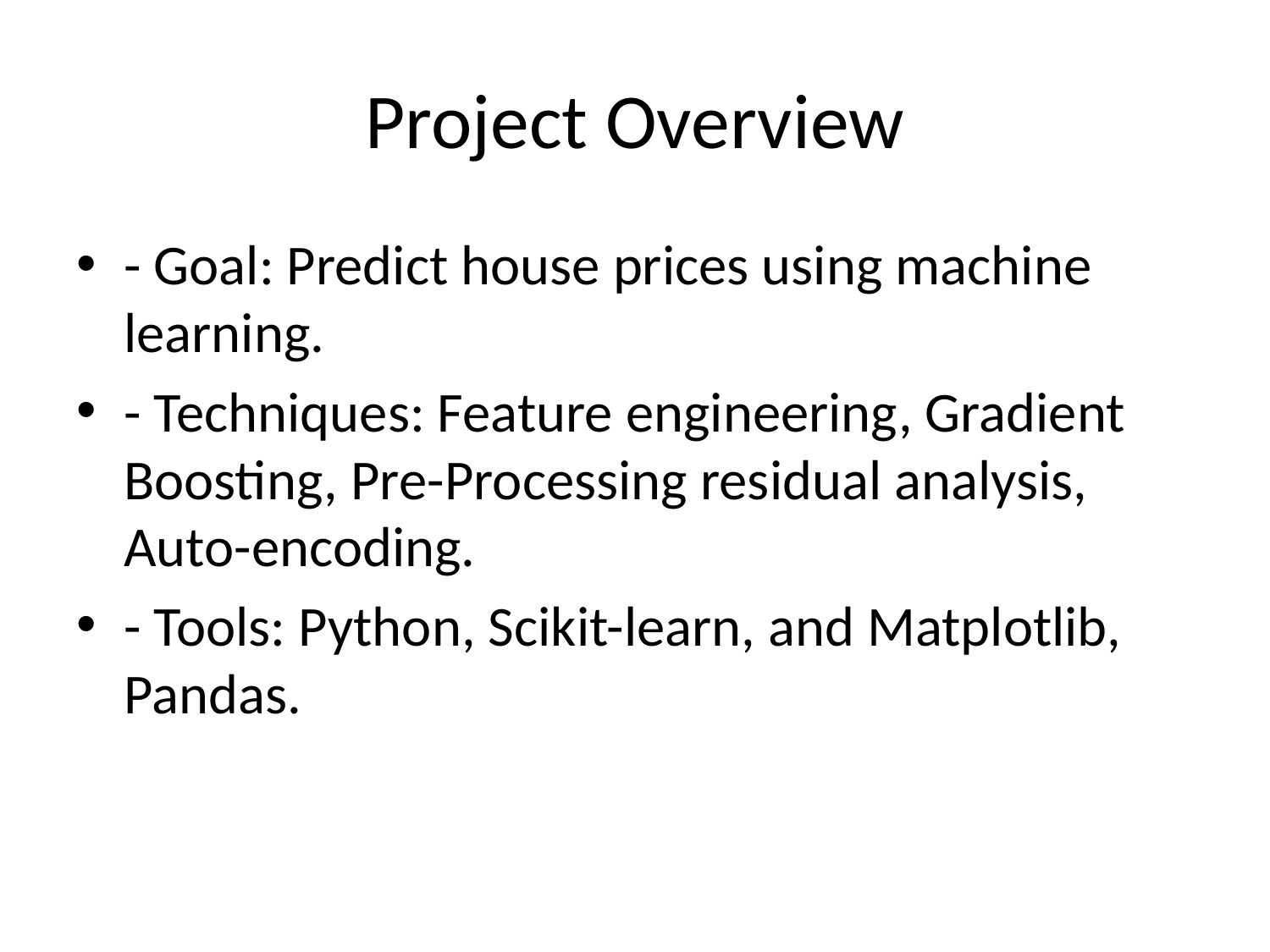

# Project Overview
- Goal: Predict house prices using machine learning.
- Techniques: Feature engineering, Gradient Boosting, Pre-Processing residual analysis, Auto-encoding.
- Tools: Python, Scikit-learn, and Matplotlib, Pandas.